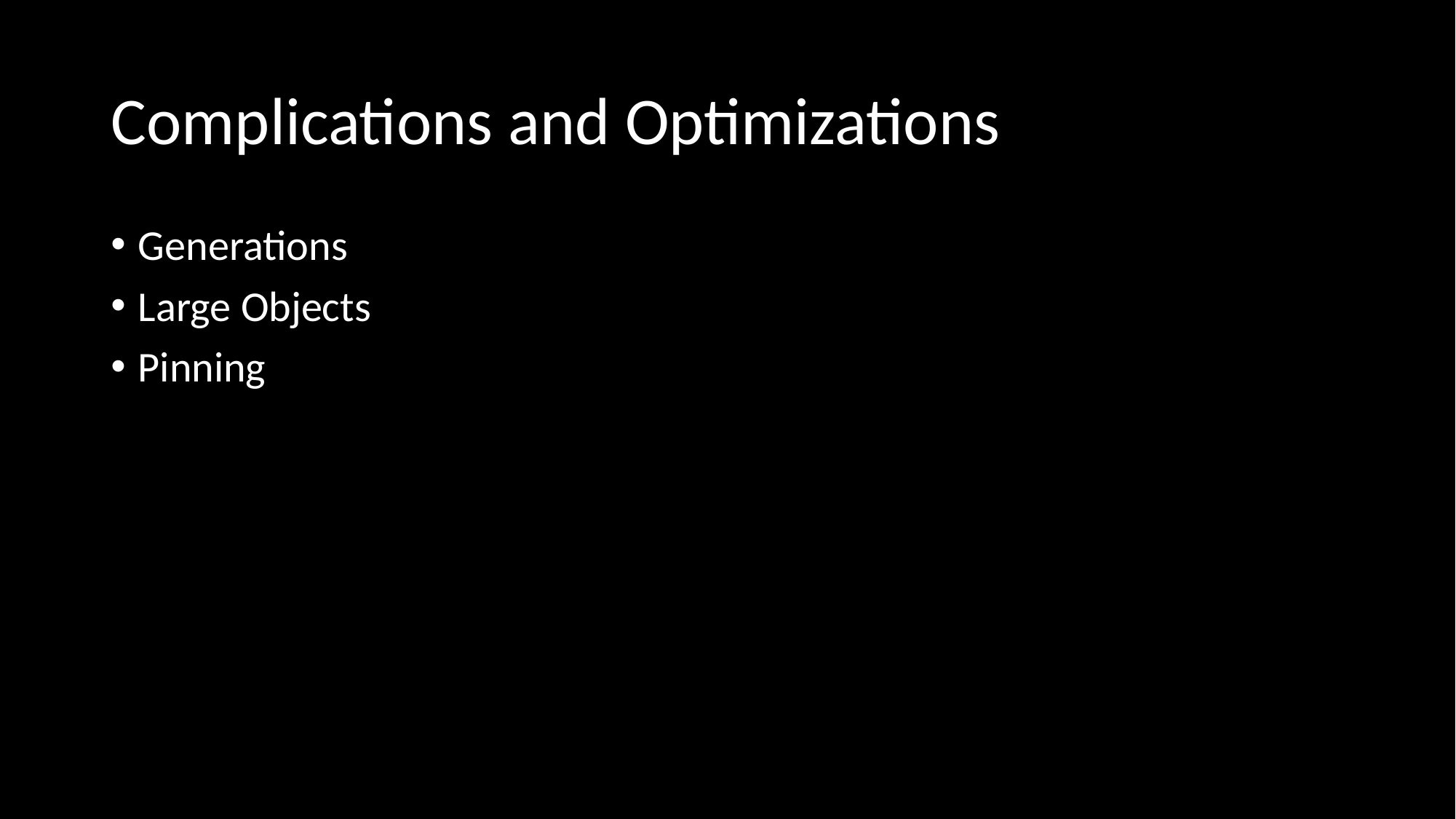

# Complications and Optimizations
Generations
Large Objects
Pinning